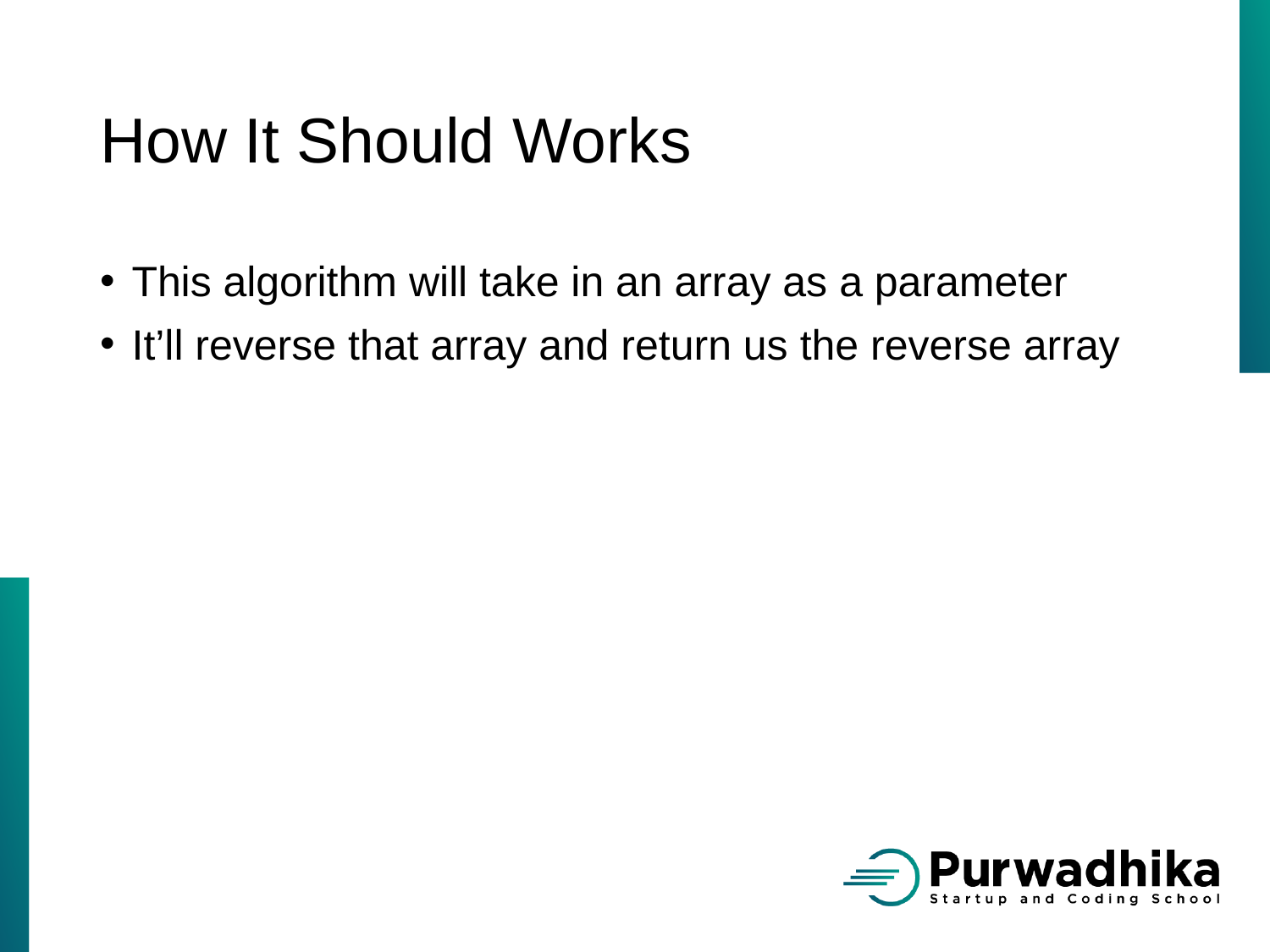

# How It Should Works
This algorithm will take in an array as a parameter
It’ll reverse that array and return us the reverse array